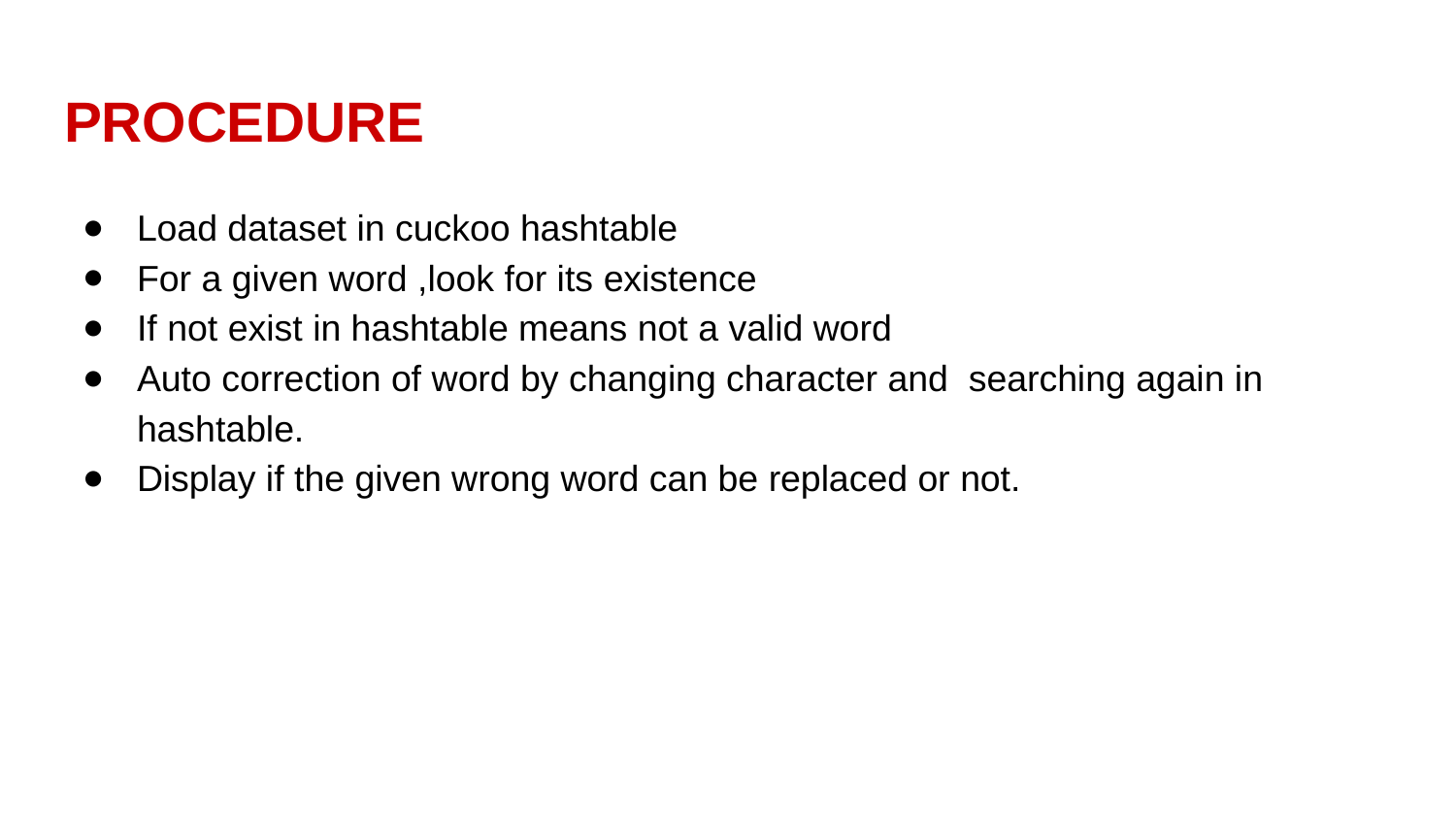

# PROCEDURE
Load dataset in cuckoo hashtable
For a given word ,look for its existence
If not exist in hashtable means not a valid word
Auto correction of word by changing character and  searching again in hashtable.
Display if the given wrong word can be replaced or not.